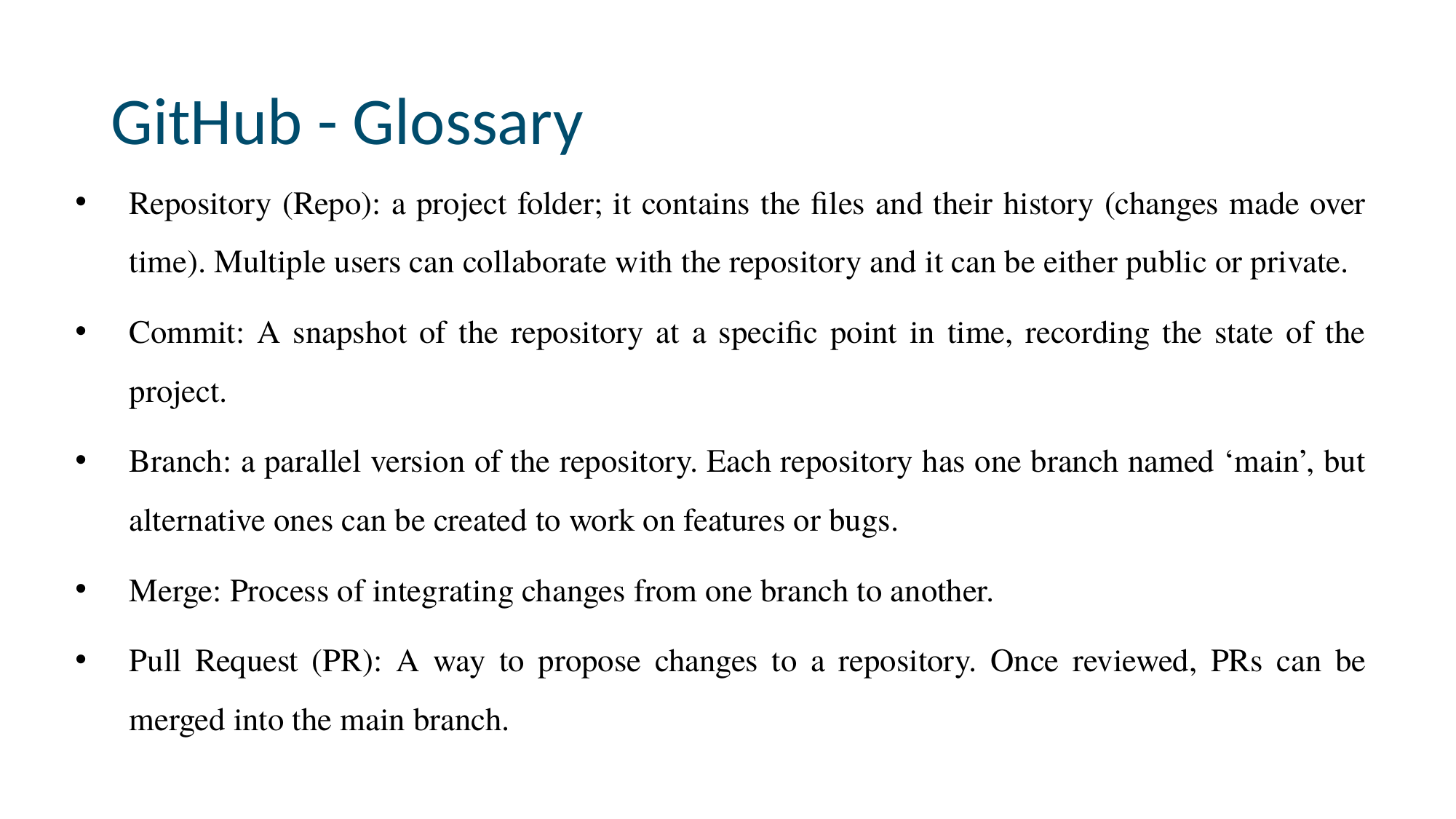

# GitHub - Glossary
Repository (Repo): a project folder; it contains the files and their history (changes made over time). Multiple users can collaborate with the repository and it can be either public or private.
Commit: A snapshot of the repository at a specific point in time, recording the state of the project.
Branch: a parallel version of the repository. Each repository has one branch named ‘main’, but alternative ones can be created to work on features or bugs.
Merge: Process of integrating changes from one branch to another.
Pull Request (PR): A way to propose changes to a repository. Once reviewed, PRs can be merged into the main branch.